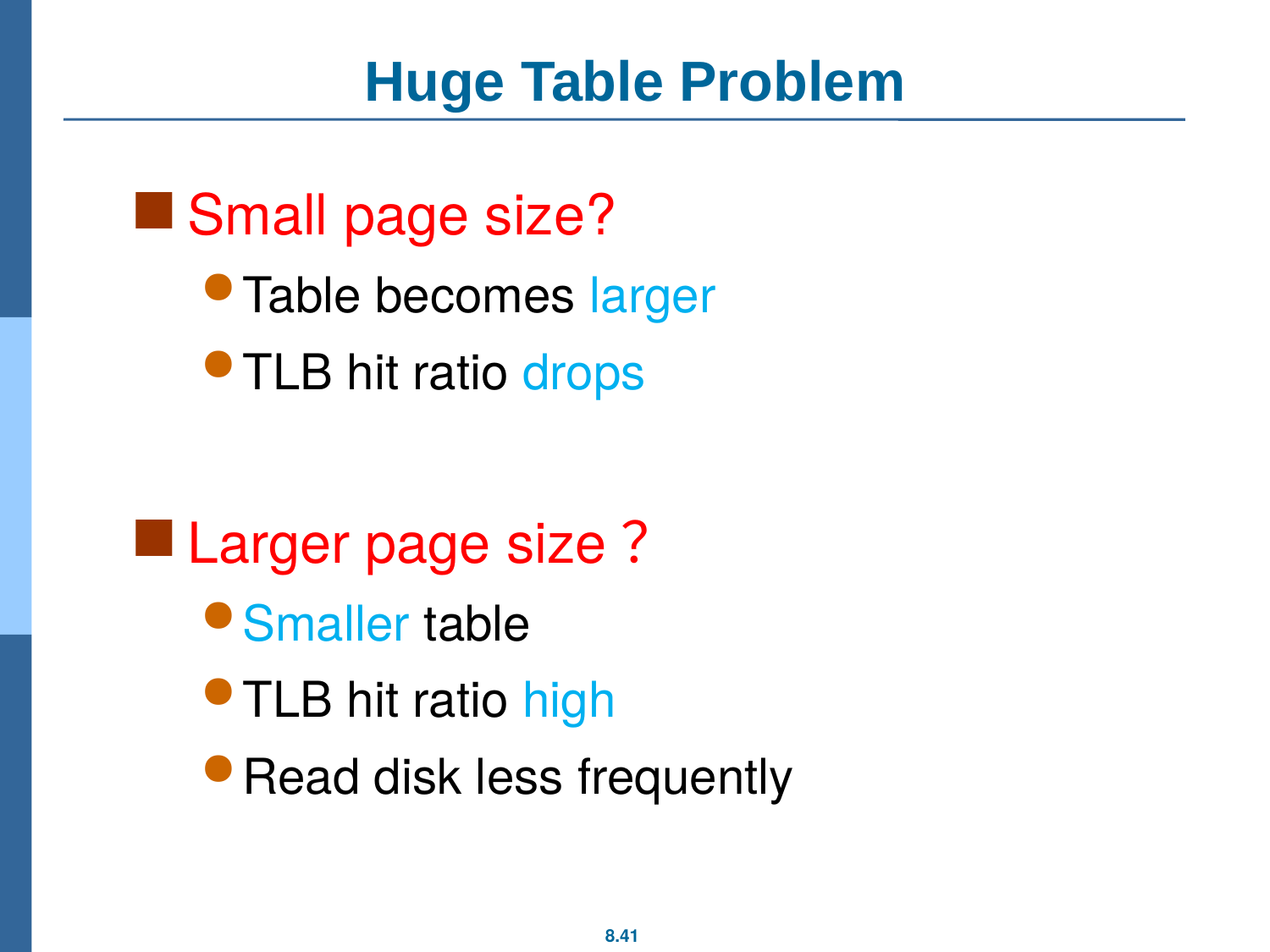

# Huge Table Problem
Small page size?
Table becomes larger
TLB hit ratio drops

Larger page size？
Smaller table
TLB hit ratio high
Read disk less frequently